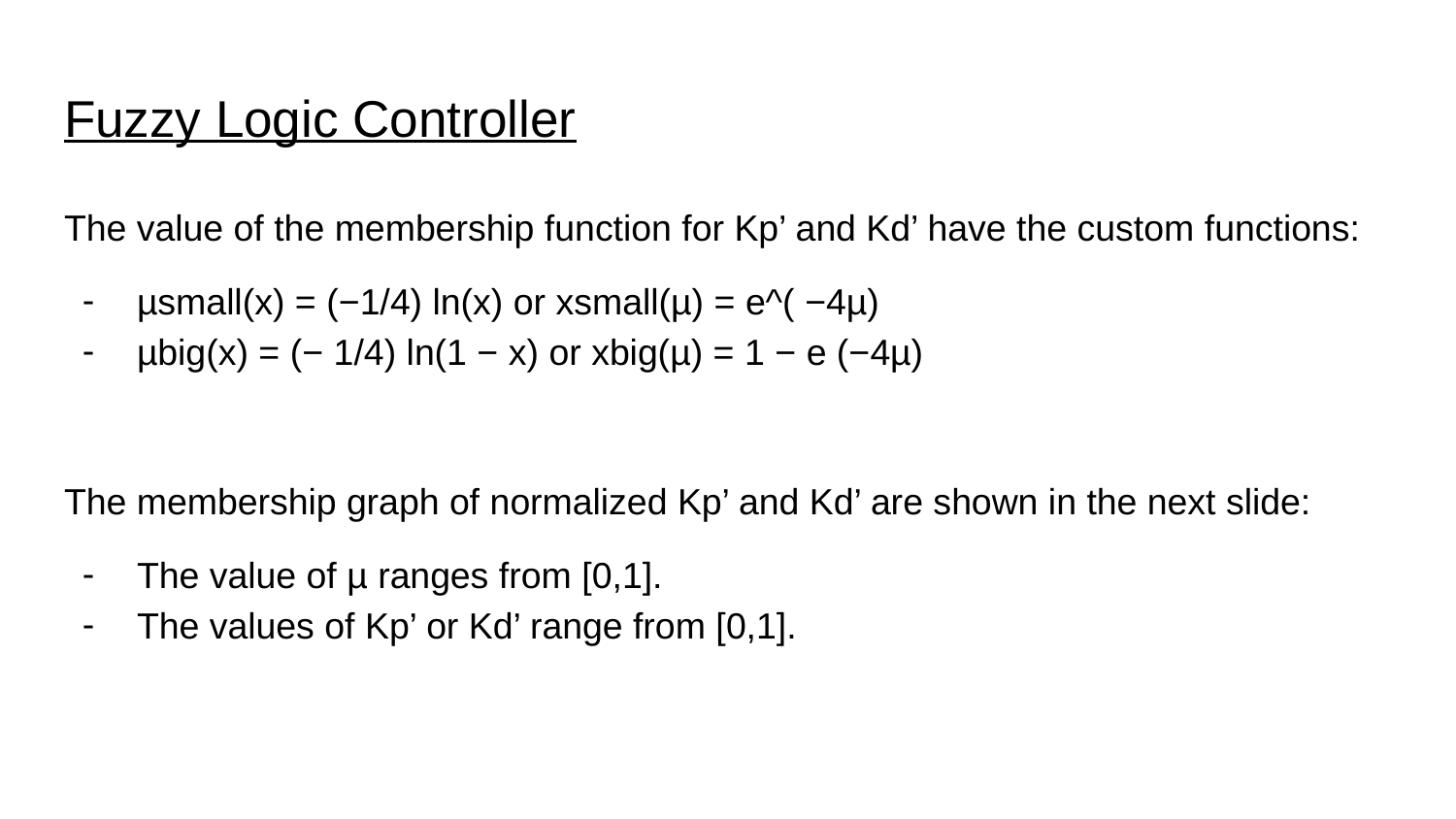

# Fuzzy Logic Controller
The value of the membership function for Kp’ and Kd’ have the custom functions:
µsmall(x) = (−1/4) ln(x) or xsmall(µ) = e^( −4µ)
µbig(x) = (− 1/4) ln(1 − x) or xbig(µ) = 1 − e (−4µ)

The membership graph of normalized Kp’ and Kd’ are shown in the next slide:
The value of µ ranges from [0,1].
The values of Kp’ or Kd’ range from [0,1].